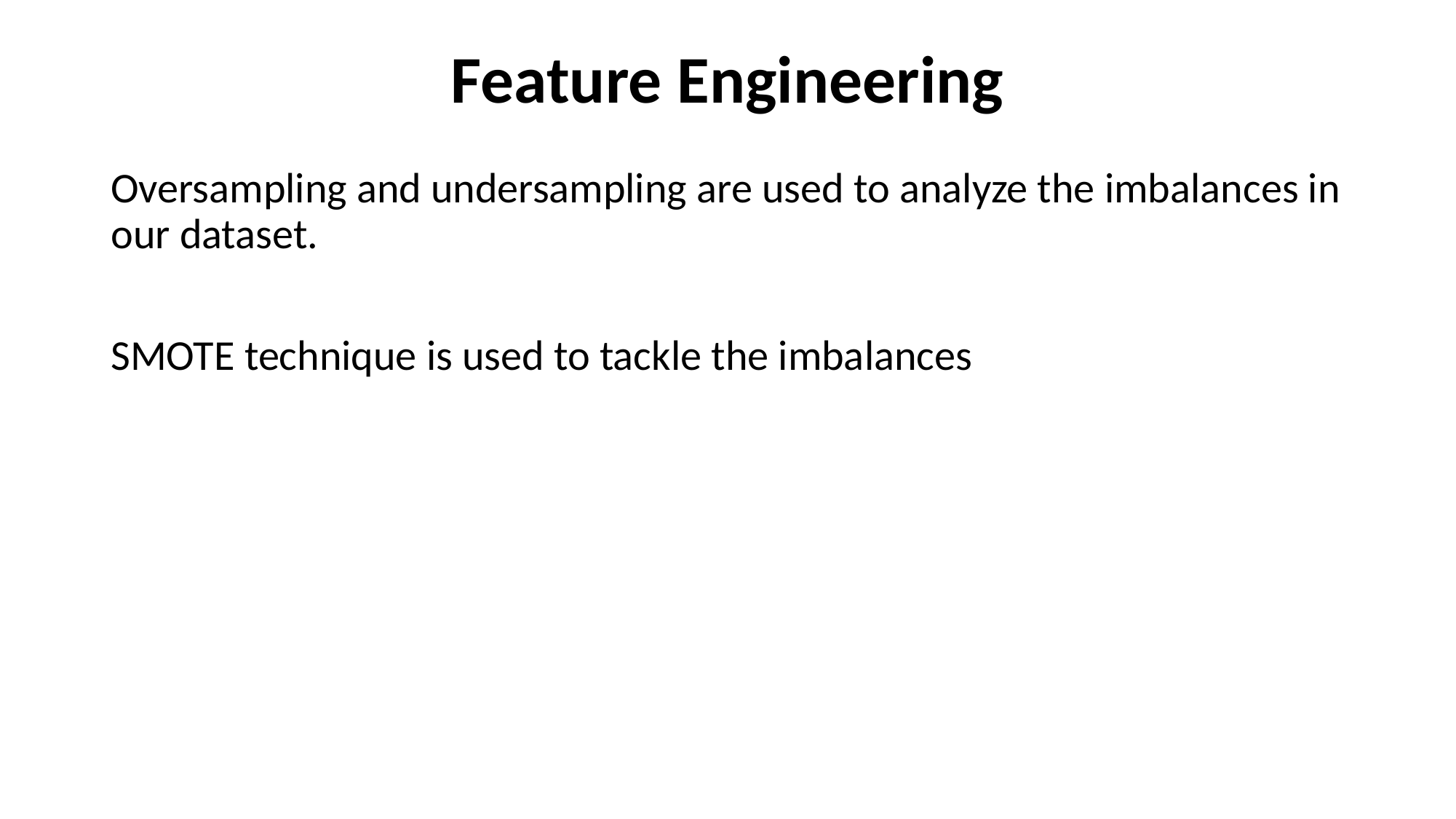

# Feature Engineering
Oversampling and undersampling are used to analyze the imbalances in our dataset.

SMOTE technique is used to tackle the imbalances